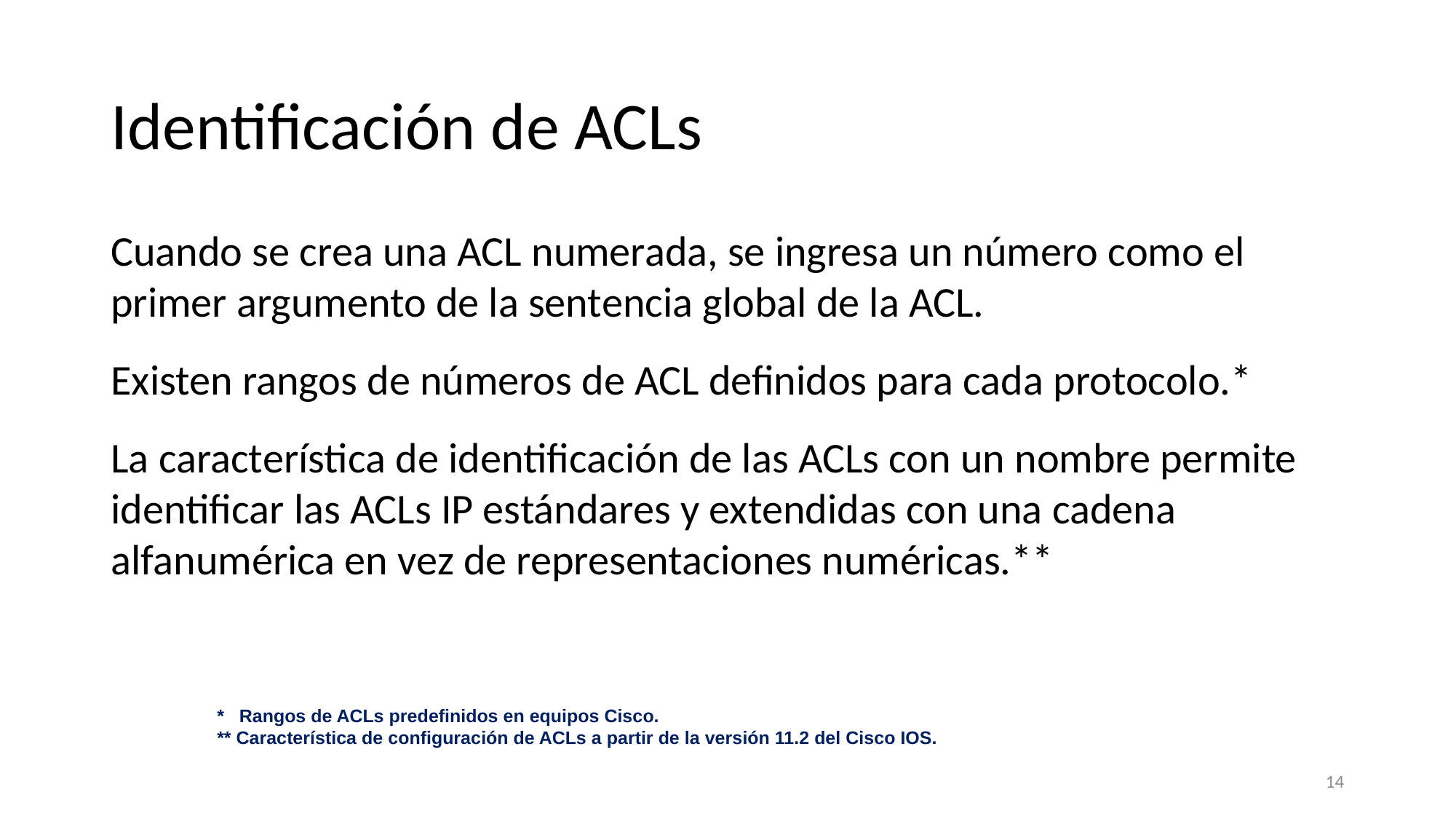

# Identificación de ACLs
Cuando se crea una ACL numerada, se ingresa un número como el primer argumento de la sentencia global de la ACL.
Existen rangos de números de ACL definidos para cada protocolo.*
La característica de identificación de las ACLs con un nombre permite identificar las ACLs IP estándares y extendidas con una cadena alfanumérica en vez de representaciones numéricas.**

*   Rangos de ACLs predefinidos en equipos Cisco.
** Característica de configuración de ACLs a partir de la versión 11.2 del Cisco IOS.
14